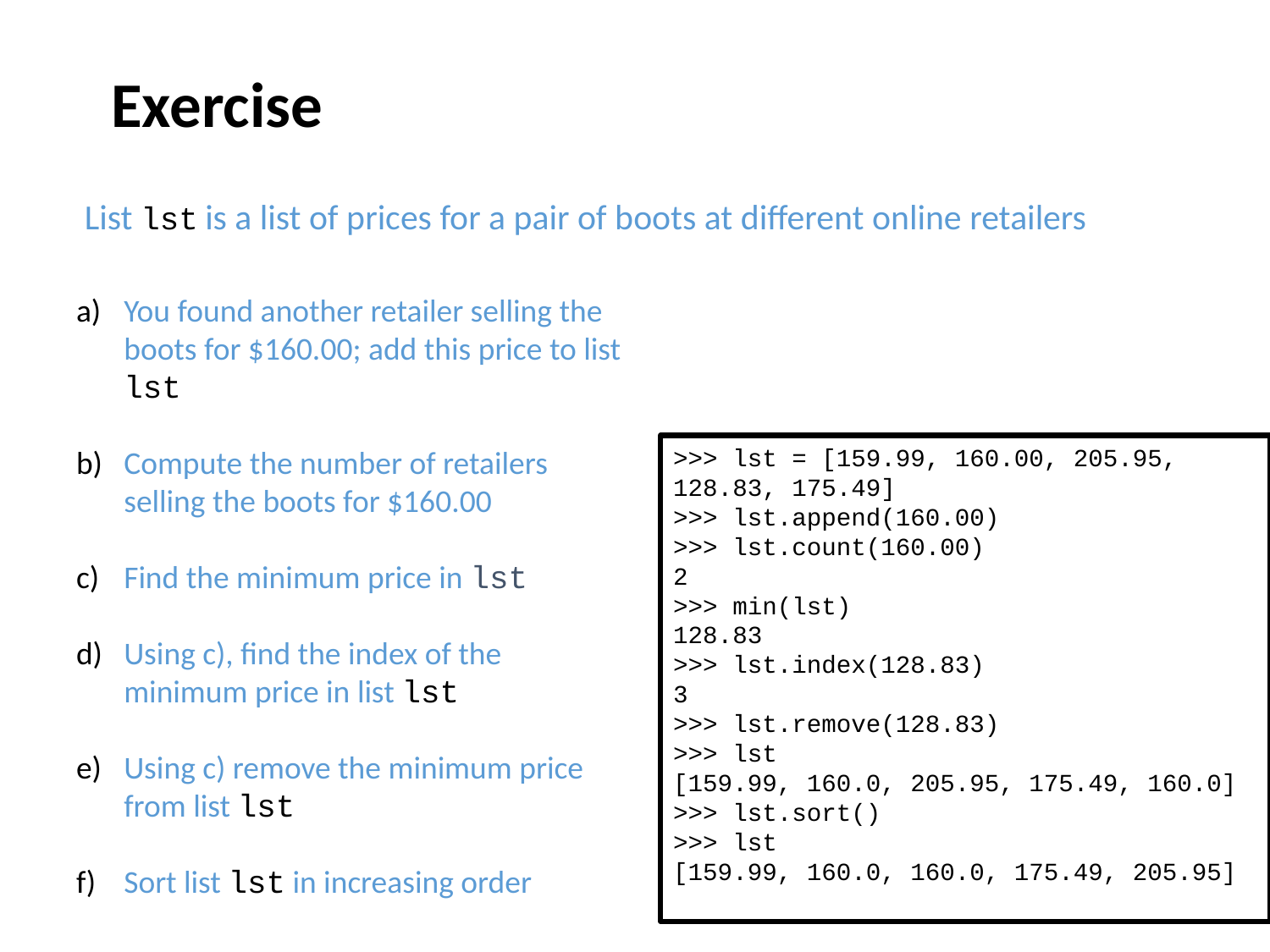

Exercise
List lst is a list of prices for a pair of boots at different online retailers
You found another retailer selling the boots for $160.00; add this price to list lst

Compute the number of retailers selling the boots for $160.00

Find the minimum price in lst

Using c), find the index of the minimum price in list lst

Using c) remove the minimum price from list lst

Sort list lst in increasing order
>>> lst = [159.99, 160.00, 205.95, 128.83, 175.49]
>>> lst.append(160.00)
>>> lst.count(160.00)
2
>>> min(lst)
128.83
>>> lst.index(128.83)
3
>>> lst.remove(128.83)
>>> lst
[159.99, 160.0, 205.95, 175.49, 160.0]
>>> lst.sort()
>>> lst
[159.99, 160.0, 160.0, 175.49, 205.95]